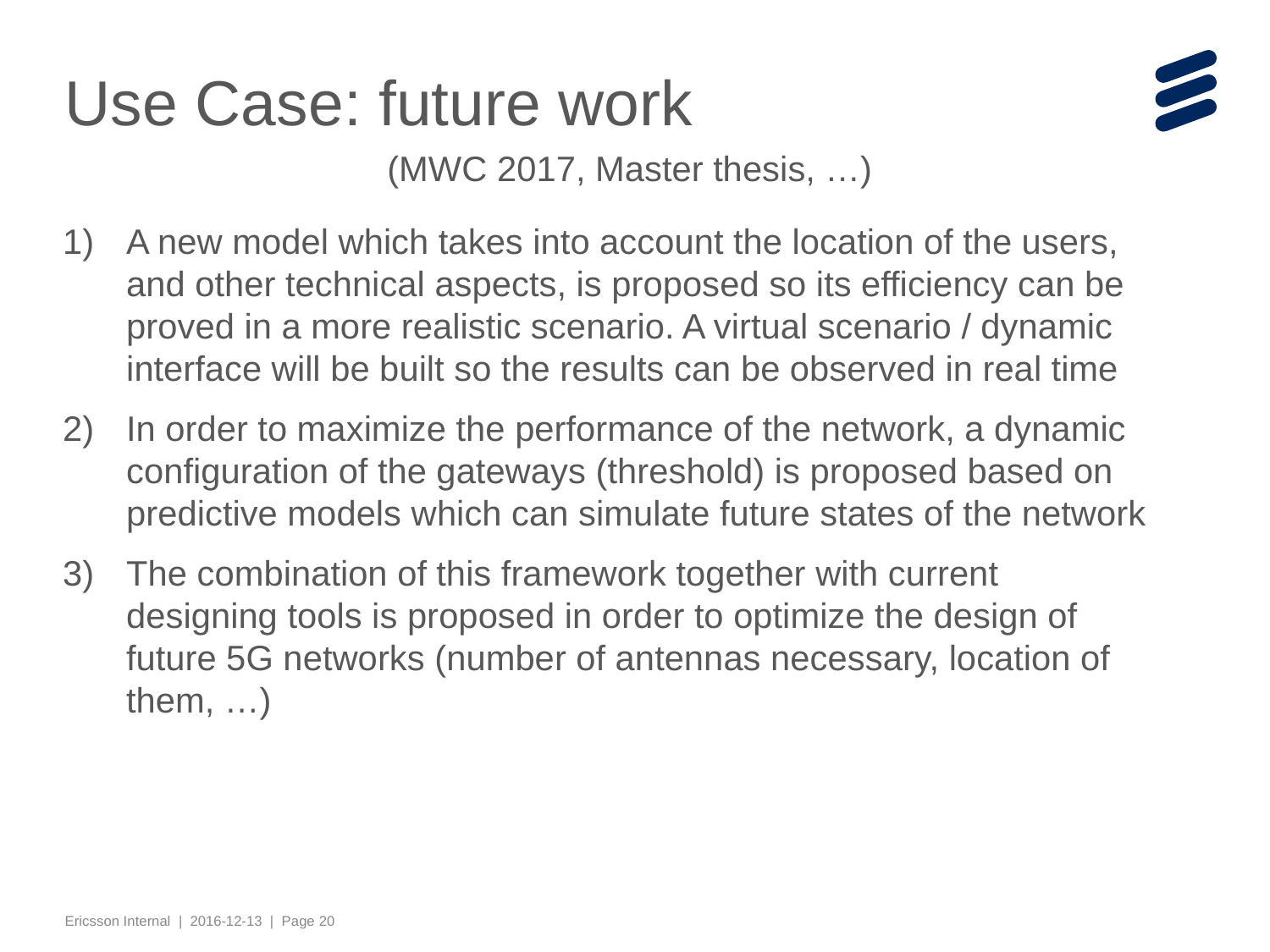

# Use Case: future work
(MWC 2017, Master thesis, …)
A new model which takes into account the location of the users, and other technical aspects, is proposed so its efficiency can be proved in a more realistic scenario. A virtual scenario / dynamic interface will be built so the results can be observed in real time
In order to maximize the performance of the network, a dynamic configuration of the gateways (threshold) is proposed based on predictive models which can simulate future states of the network
The combination of this framework together with current designing tools is proposed in order to optimize the design of future 5G networks (number of antennas necessary, location of them, …)